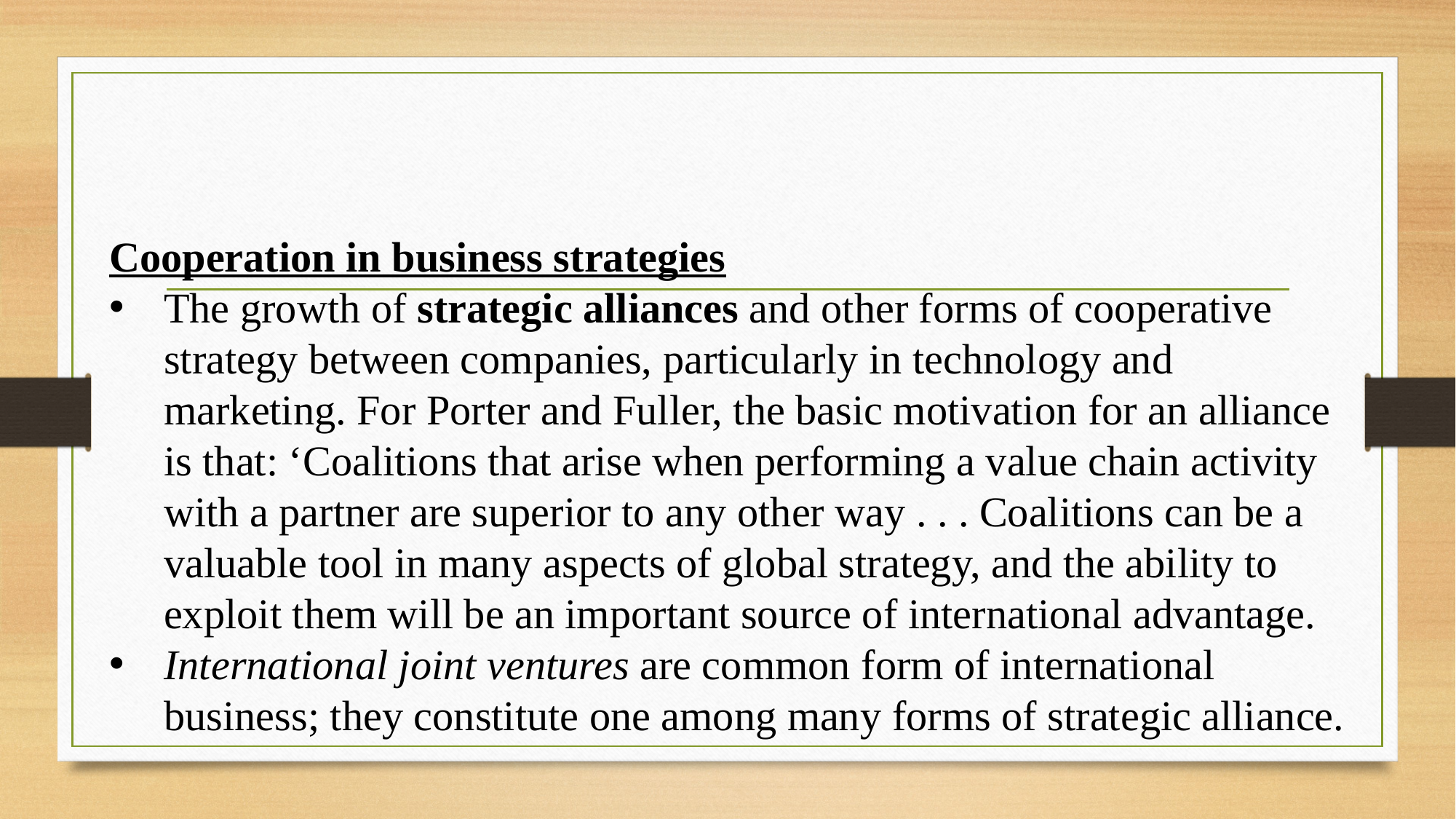

Cooperation in business strategies
The growth of strategic alliances and other forms of cooperative strategy between companies, particularly in technology and marketing. For Porter and Fuller, the basic motivation for an alliance is that: ‘Coalitions that arise when performing a value chain activity with a partner are superior to any other way . . . Coalitions can be a valuable tool in many aspects of global strategy, and the ability to exploit them will be an important source of international advantage.
International joint ventures are common form of international business; they constitute one among many forms of strategic alliance.